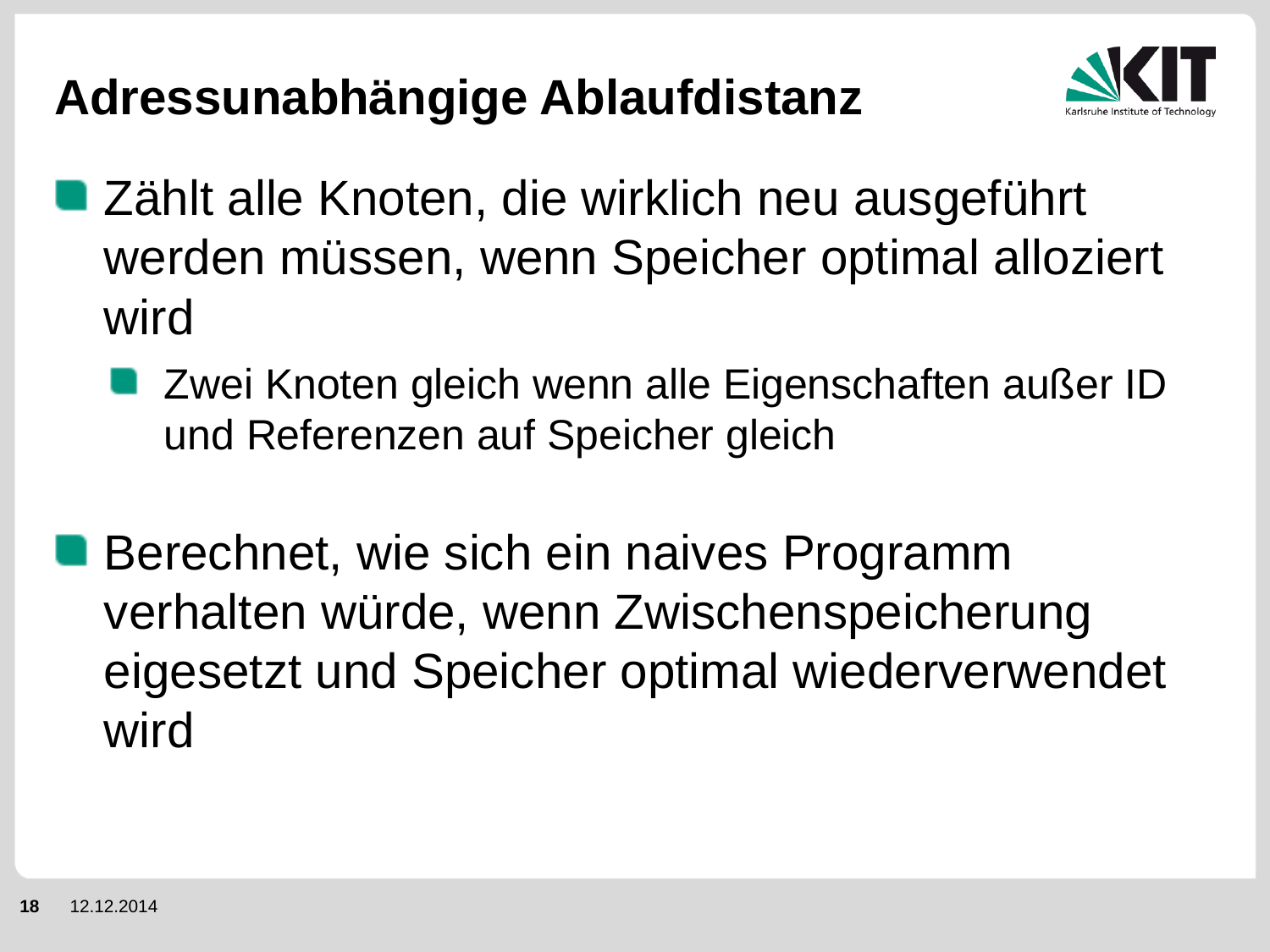

# Adressunabhängige Ablaufdistanz
Zählt alle Knoten, die wirklich neu ausgeführt werden müssen, wenn Speicher optimal alloziert wird
Zwei Knoten gleich wenn alle Eigenschaften außer ID und Referenzen auf Speicher gleich
Berechnet, wie sich ein naives Programm verhalten würde, wenn Zwischenspeicherung eigesetzt und Speicher optimal wiederverwendet wird